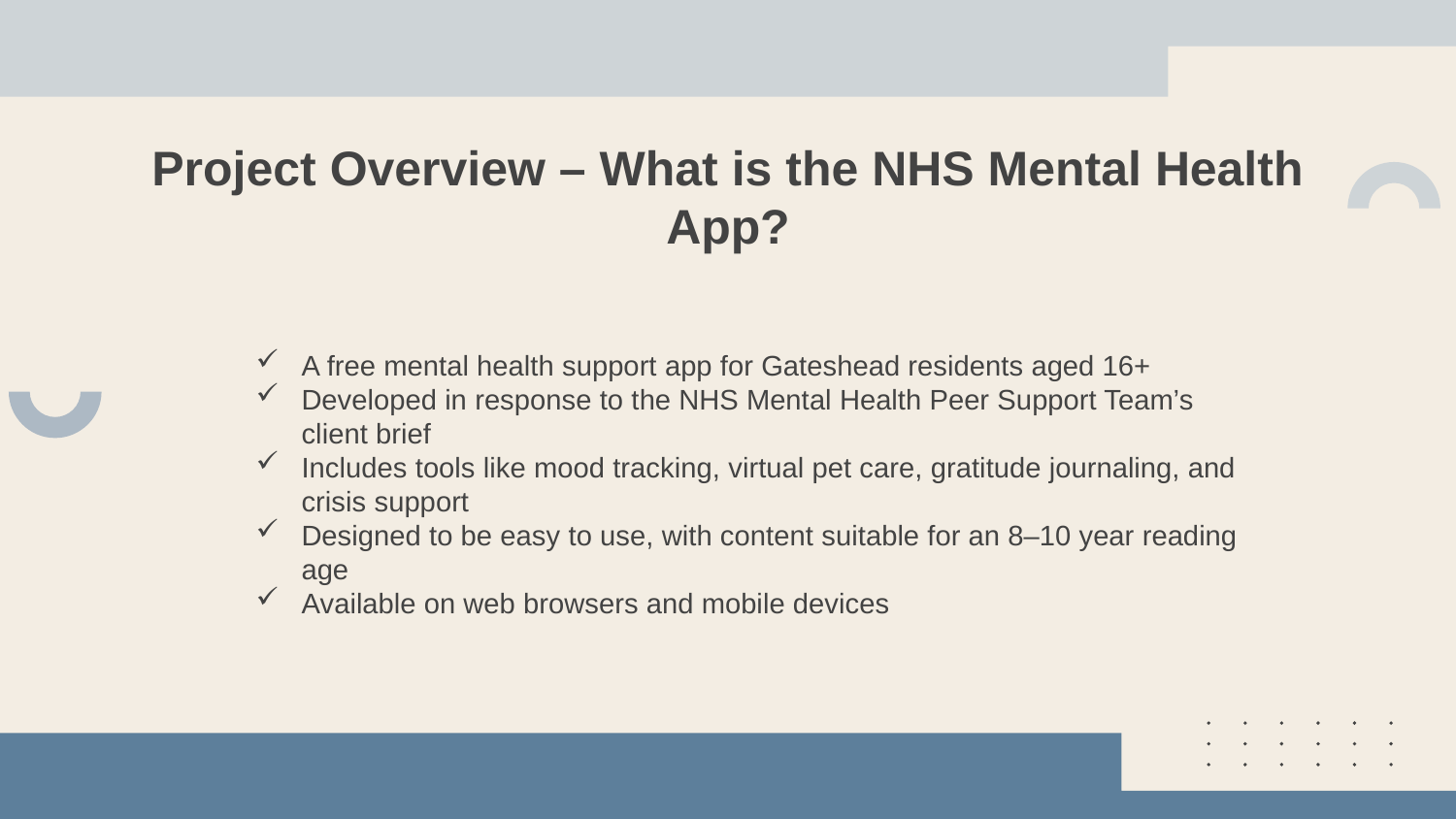

# Project Overview – What is the NHS Mental Health App?
A free mental health support app for Gateshead residents aged 16+
Developed in response to the NHS Mental Health Peer Support Team’s client brief
Includes tools like mood tracking, virtual pet care, gratitude journaling, and crisis support
Designed to be easy to use, with content suitable for an 8–10 year reading age
Available on web browsers and mobile devices